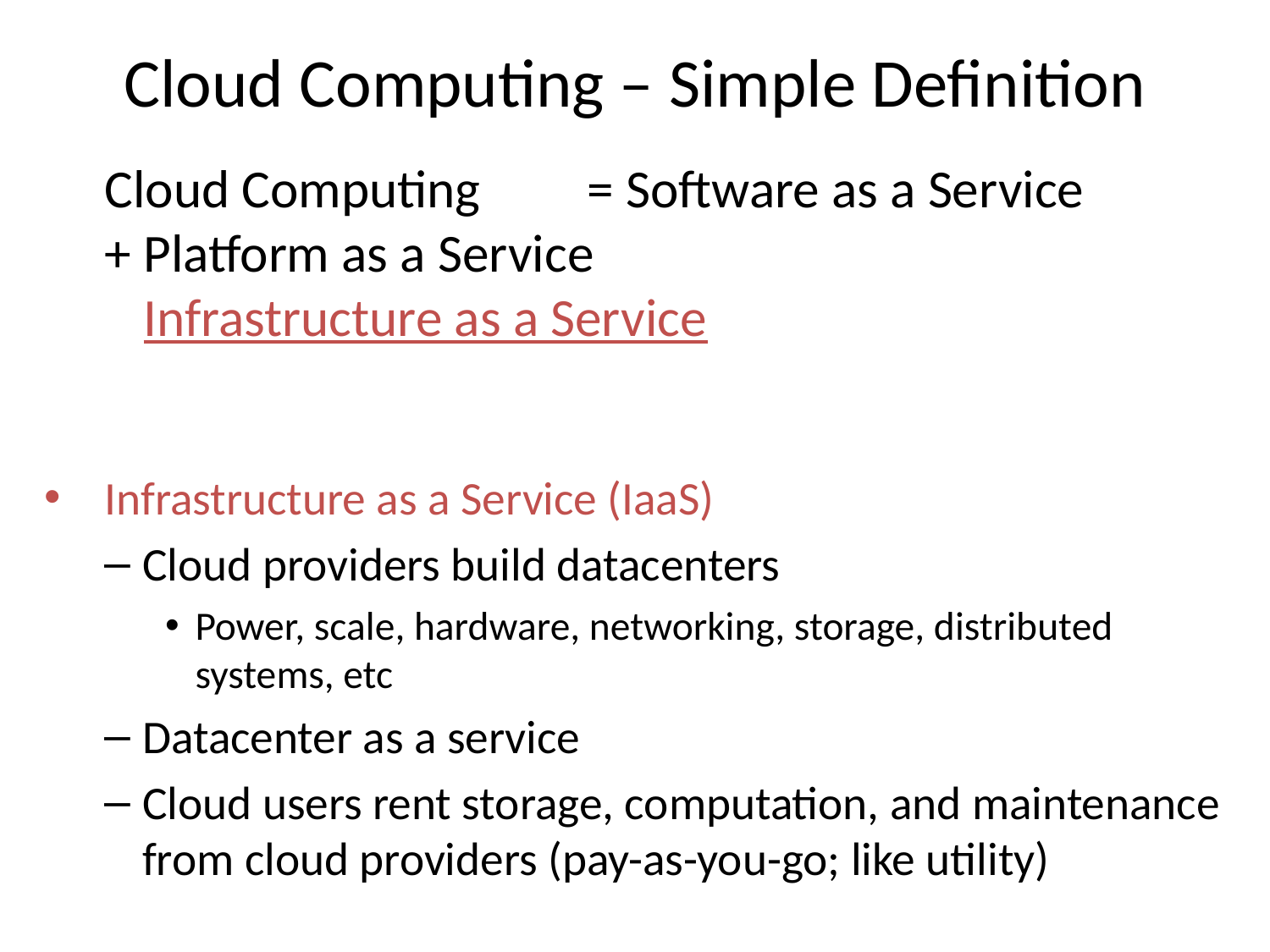

# Cloud Computing – Simple Definition
	Cloud Computing  	= Software as a Service
				+ Platform as a Service
				+ Infrastructure as a Service
				+ Data as a Service

Infrastructure as a Service (IaaS)
Cloud providers build datacenters
Power, scale, hardware, networking, storage, distributed systems, etc
Datacenter as a service
Cloud users rent storage, computation, and maintenance from cloud providers (pay-as-you-go; like utility)